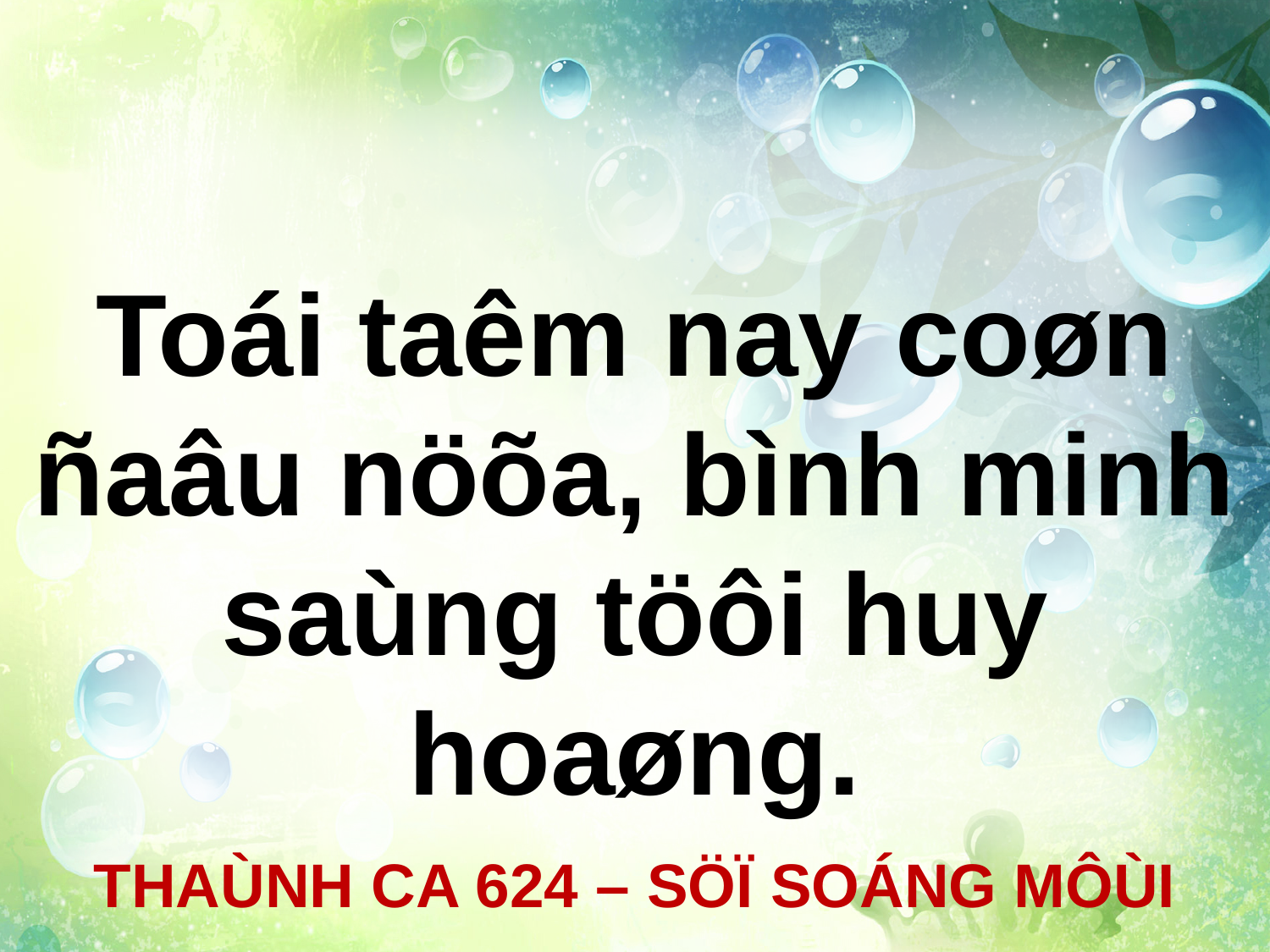

Toái taêm nay coøn ñaâu nöõa, bình minh saùng töôi huy hoaøng.
THAÙNH CA 624 – SÖÏ SOÁNG MÔÙI